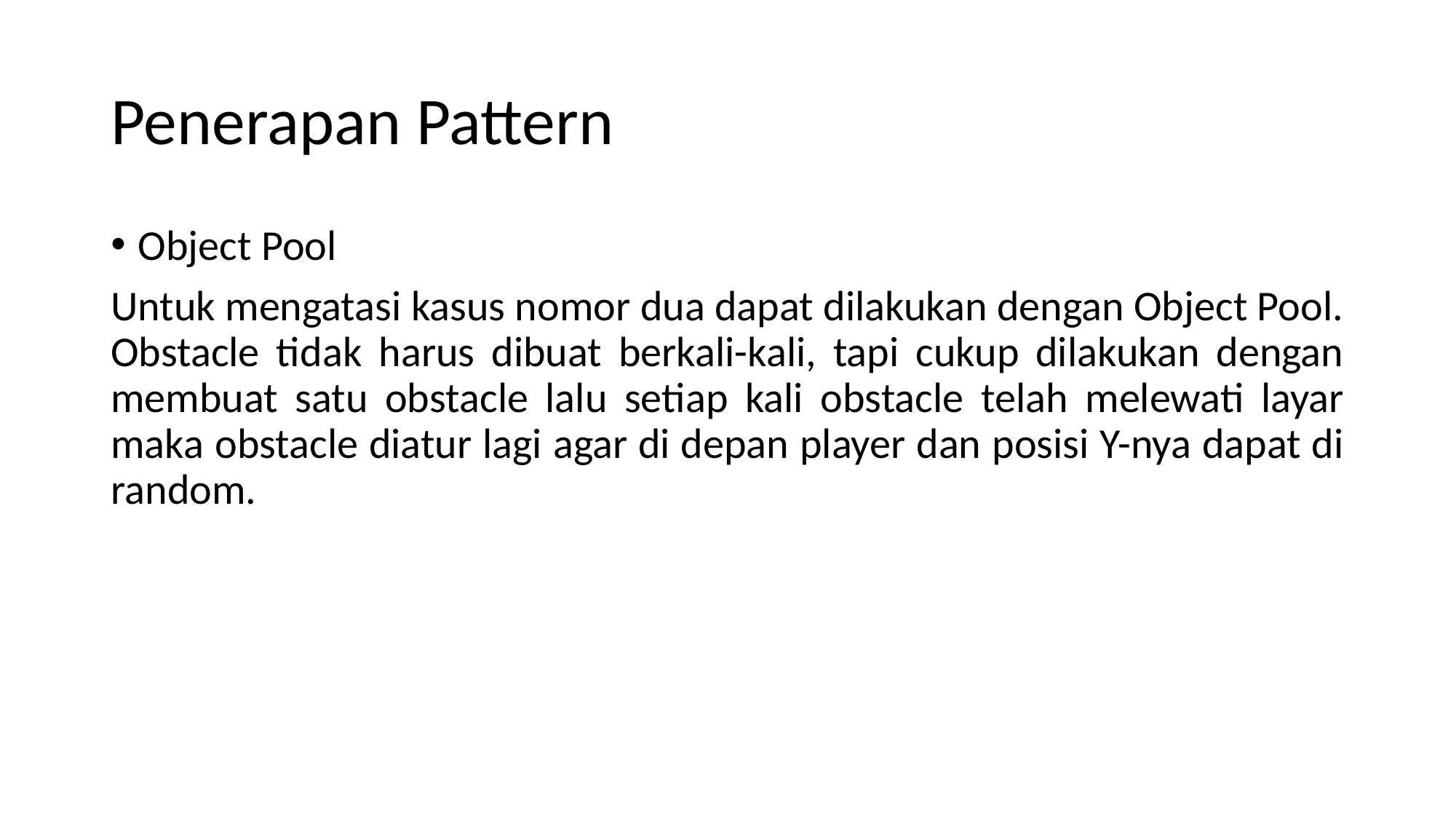

# Penerapan Pattern
Object Pool
Untuk mengatasi kasus nomor dua dapat dilakukan dengan Object Pool. Obstacle tidak harus dibuat berkali-kali, tapi cukup dilakukan dengan membuat satu obstacle lalu setiap kali obstacle telah melewati layar maka obstacle diatur lagi agar di depan player dan posisi Y-nya dapat di random.